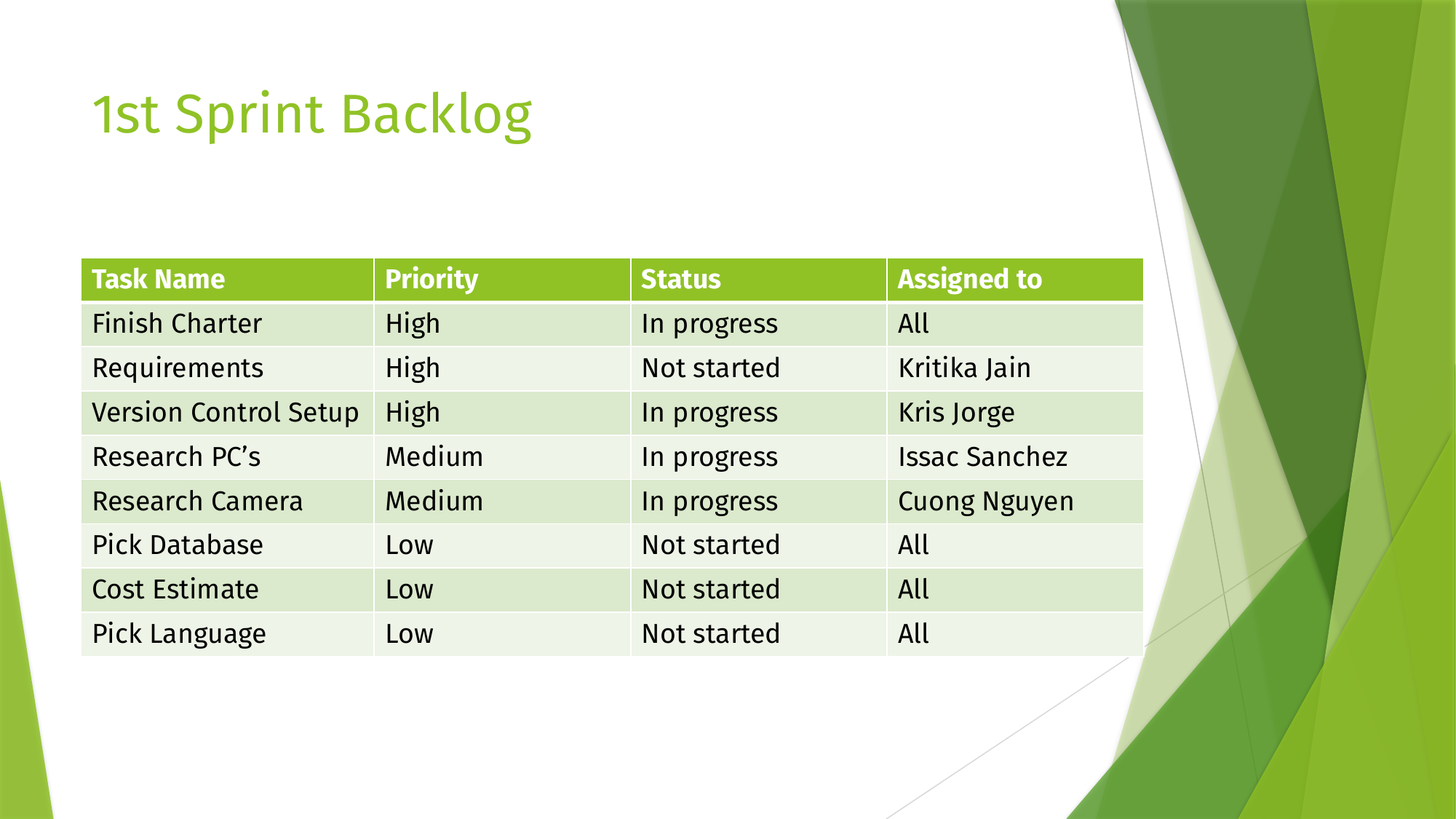

# 1st Sprint Backlog
| Task Name | Priority | Status | Assigned to |
| --- | --- | --- | --- |
| Finish Charter | High | In progress | All |
| Requirements | High | Not started | Kritika Jain |
| Version Control Setup | High | In progress | Kris Jorge |
| Research PC’s | Medium | In progress | Issac Sanchez |
| Research Camera | Medium | In progress | Cuong Nguyen |
| Pick Database | Low | Not started | All |
| Cost Estimate | Low | Not started | All |
| Pick Language | Low | Not started | All |